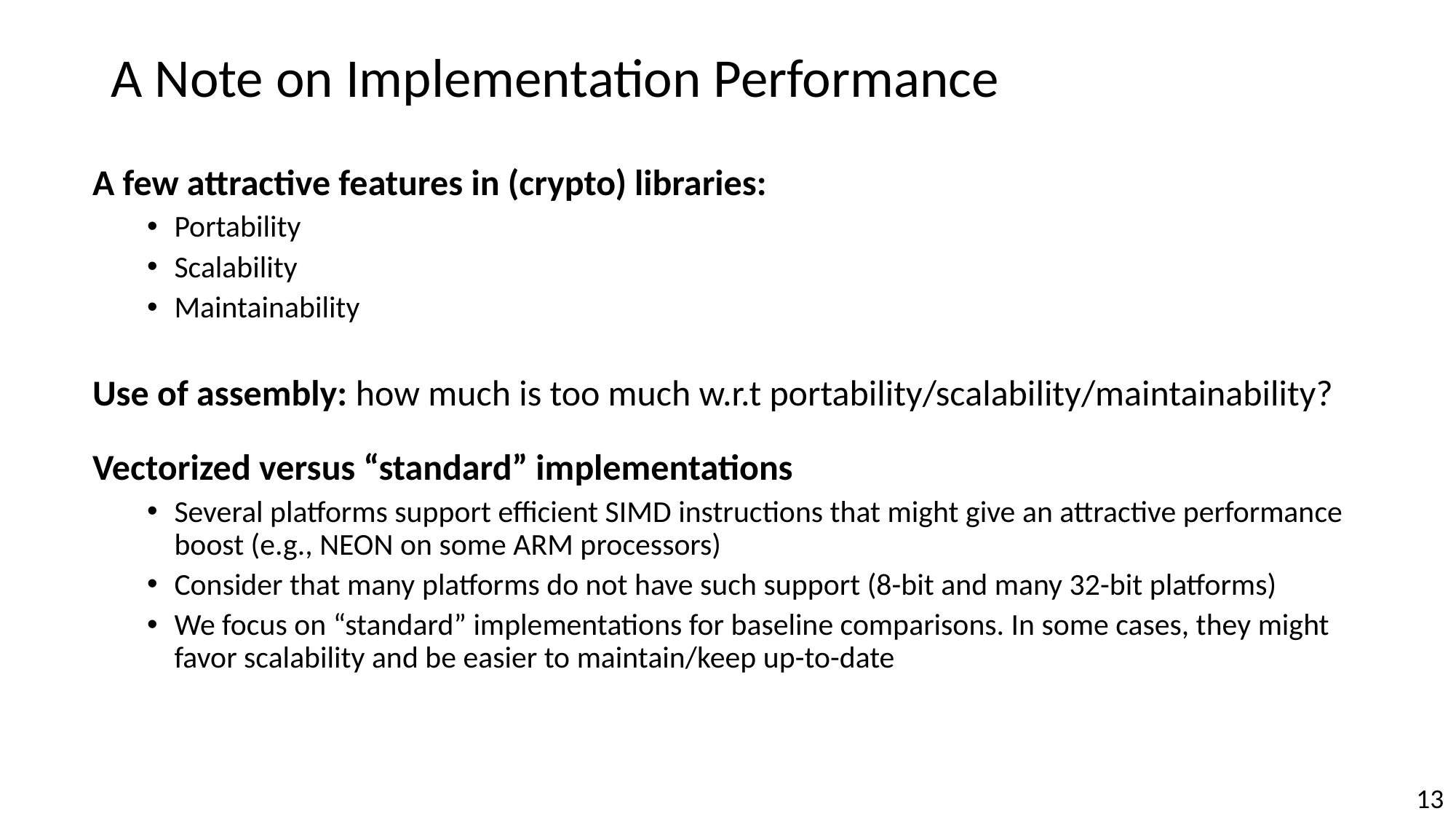

# A Note on Implementation Performance
A few attractive features in (crypto) libraries:
Portability
Scalability
Maintainability

Use of assembly: how much is too much w.r.t portability/scalability/maintainability?

Vectorized versus “standard” implementations
Several platforms support efficient SIMD instructions that might give an attractive performance boost (e.g., NEON on some ARM processors)
Consider that many platforms do not have such support (8-bit and many 32-bit platforms)
We focus on “standard” implementations for baseline comparisons. In some cases, they might favor scalability and be easier to maintain/keep up-to-date
13